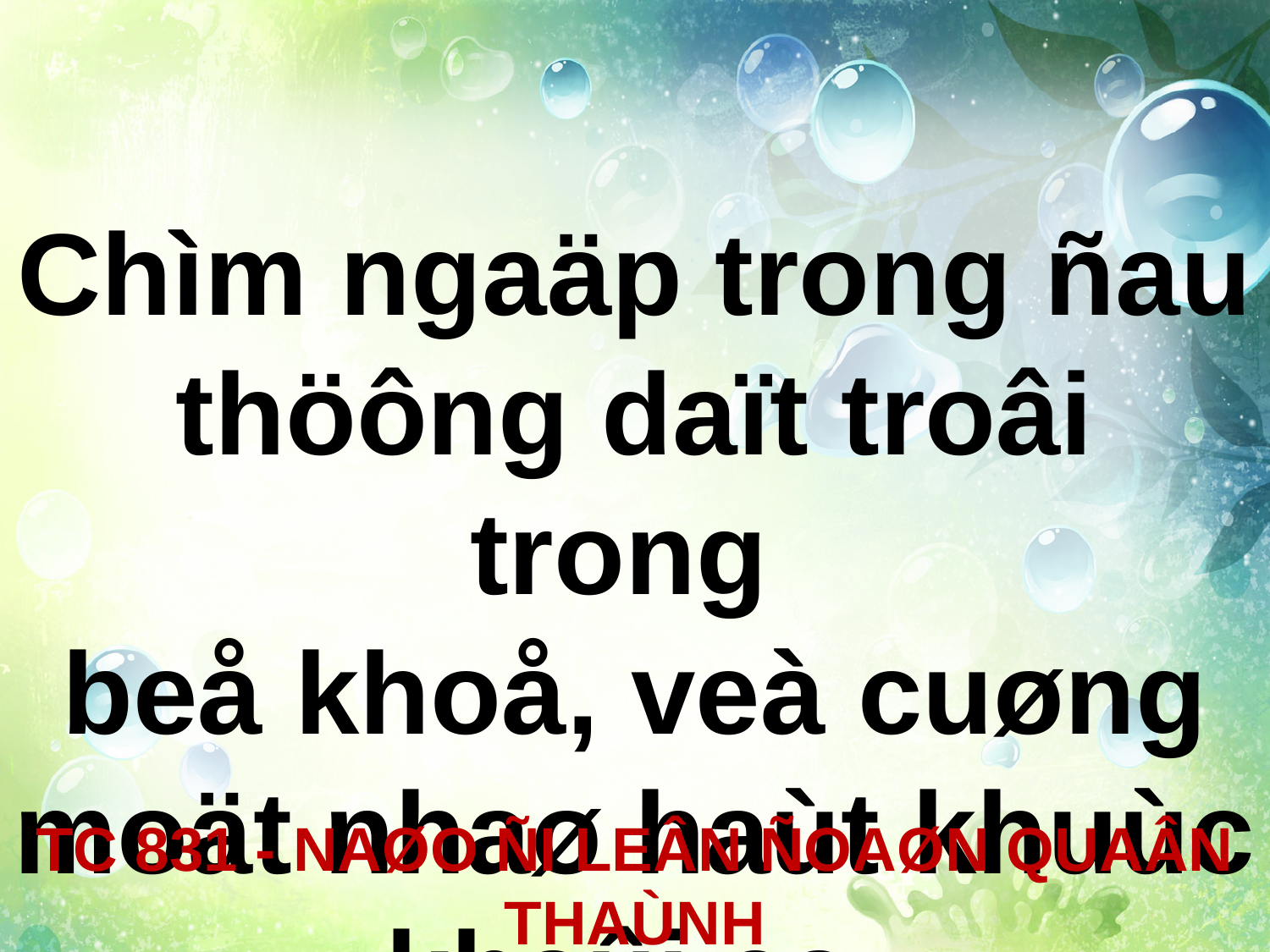

Chìm ngaäp trong ñau thöông daït troâi trong
beå khoå, veà cuøng moät nhaø haùt khuùc khaûi ca.
TC 831 - NAØO ÑI LEÂN ÑOAØN QUAÂN THAÙNH